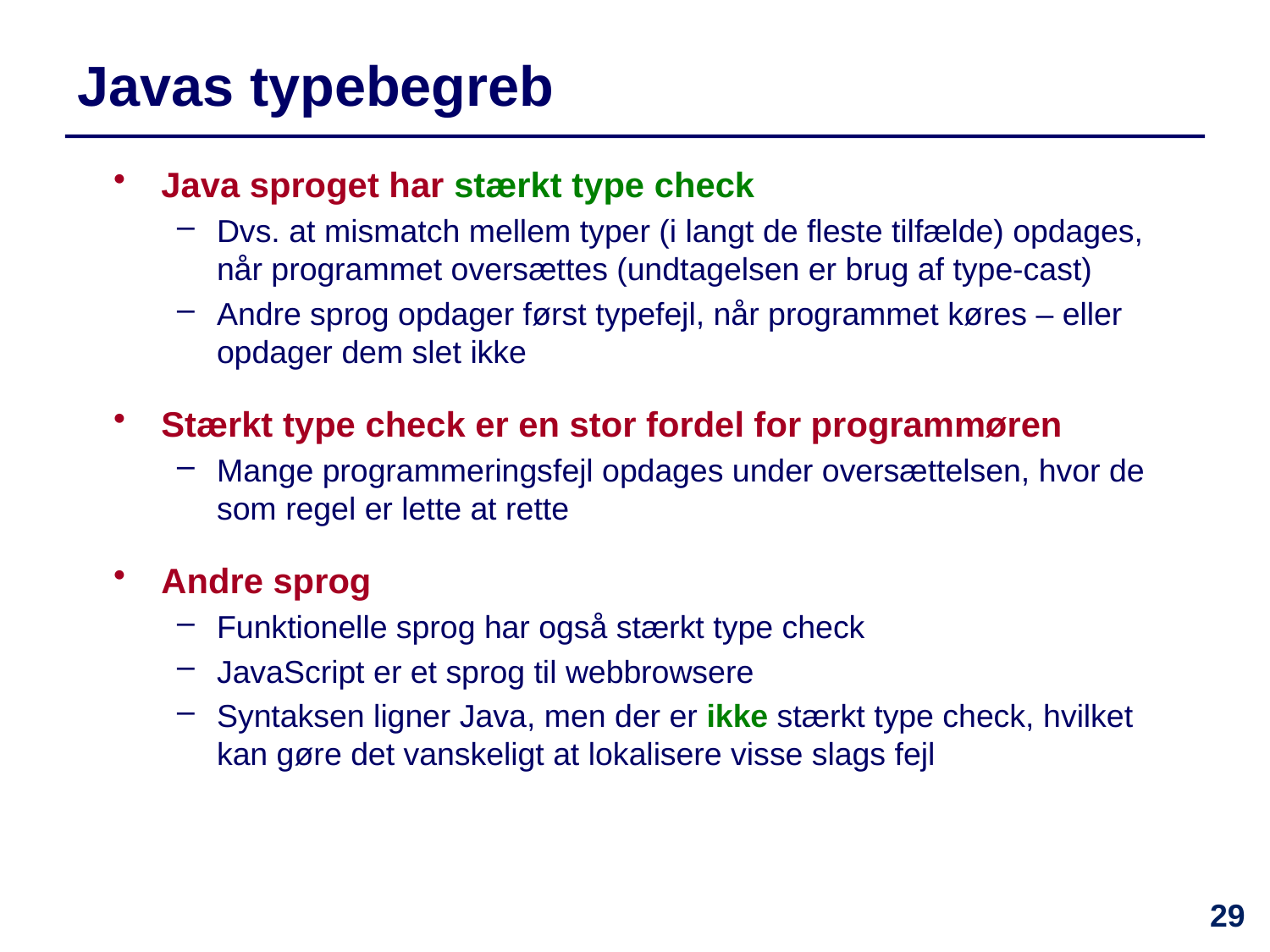

# Javas typebegreb
Java sproget har stærkt type check
Dvs. at mismatch mellem typer (i langt de fleste tilfælde) opdages, når programmet oversættes (undtagelsen er brug af type-cast)
Andre sprog opdager først typefejl, når programmet køres – eller opdager dem slet ikke
Stærkt type check er en stor fordel for programmøren
Mange programmeringsfejl opdages under oversættelsen, hvor de som regel er lette at rette
Andre sprog
Funktionelle sprog har også stærkt type check
JavaScript er et sprog til webbrowsere
Syntaksen ligner Java, men der er ikke stærkt type check, hvilket kan gøre det vanskeligt at lokalisere visse slags fejl
29